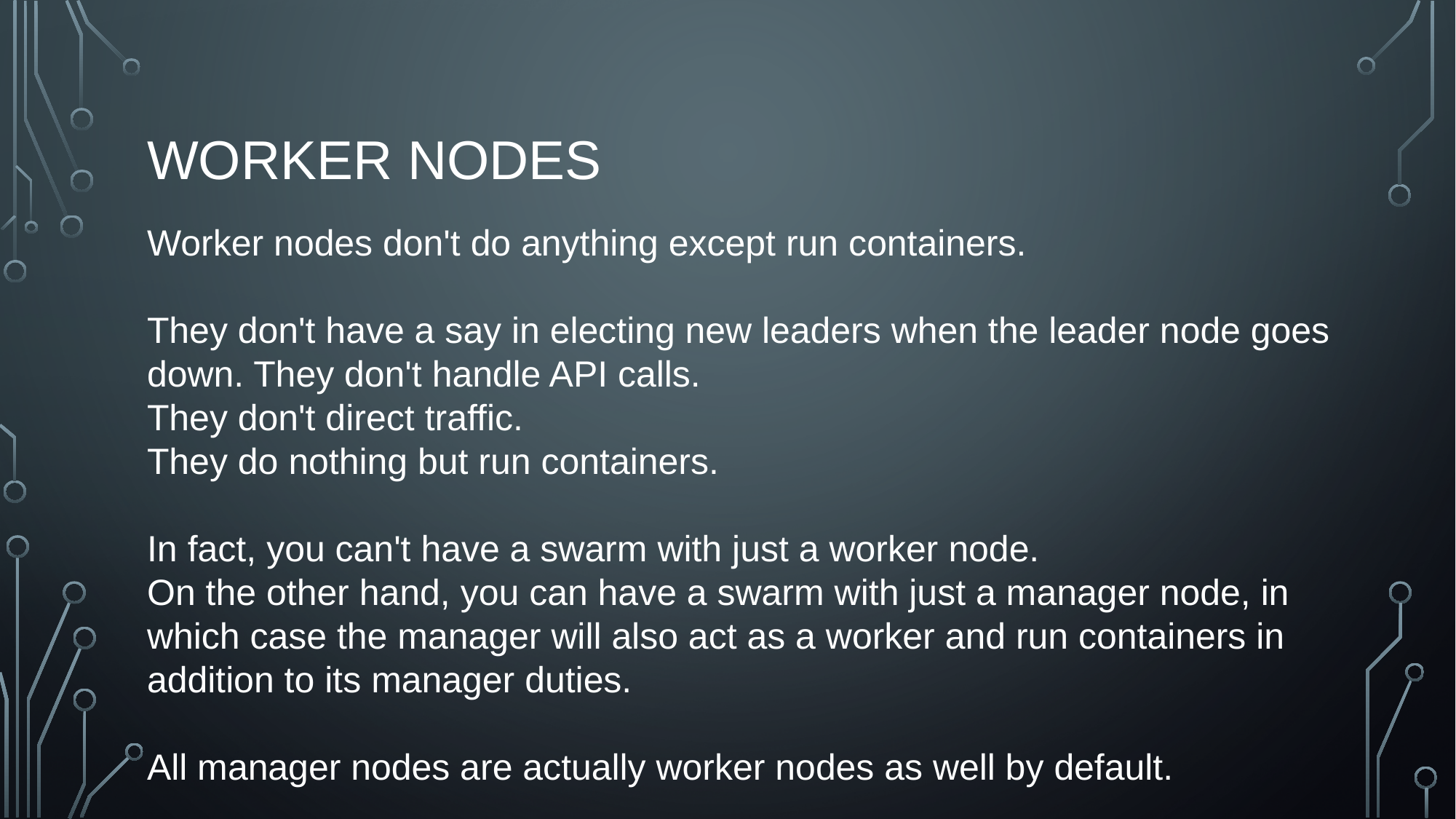

# Worker nodes
Worker nodes don't do anything except run containers.

They don't have a say in electing new leaders when the leader node goes down. They don't handle API calls.
They don't direct traffic.
They do nothing but run containers.

In fact, you can't have a swarm with just a worker node.
On the other hand, you can have a swarm with just a manager node, in which case the manager will also act as a worker and run containers in addition to its manager duties.

All manager nodes are actually worker nodes as well by default.